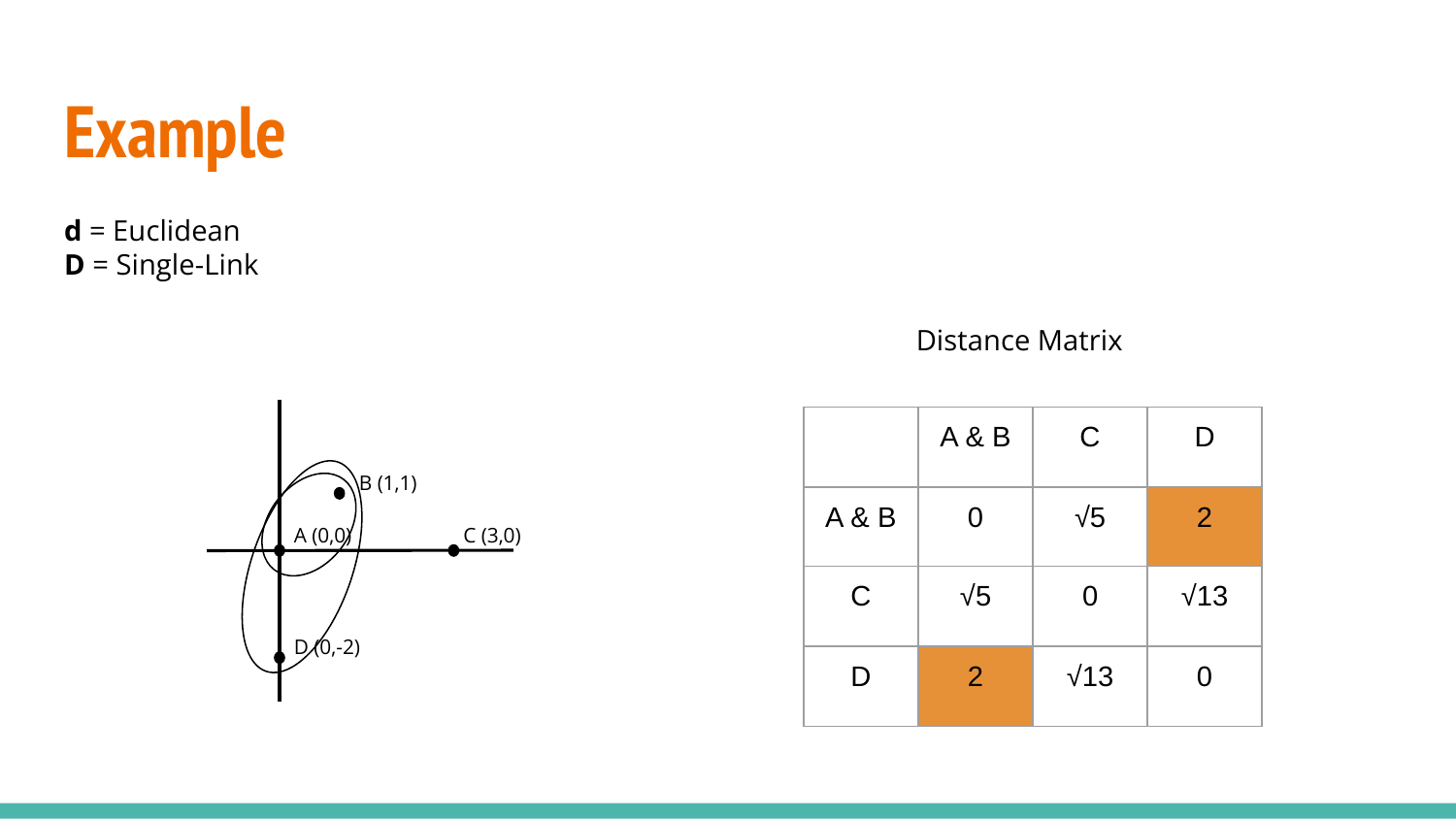

# Example
d = Euclidean
D = Single-Link
Distance Matrix
|  | A & B | C | D |
| --- | --- | --- | --- |
| A & B | 0 | √5 | 2 |
| C | √5 | 0 | √13 |
| D | 2 | √13 | 0 |
B (1,1)

A (0,0)
C (3,0)

D (0,-2)